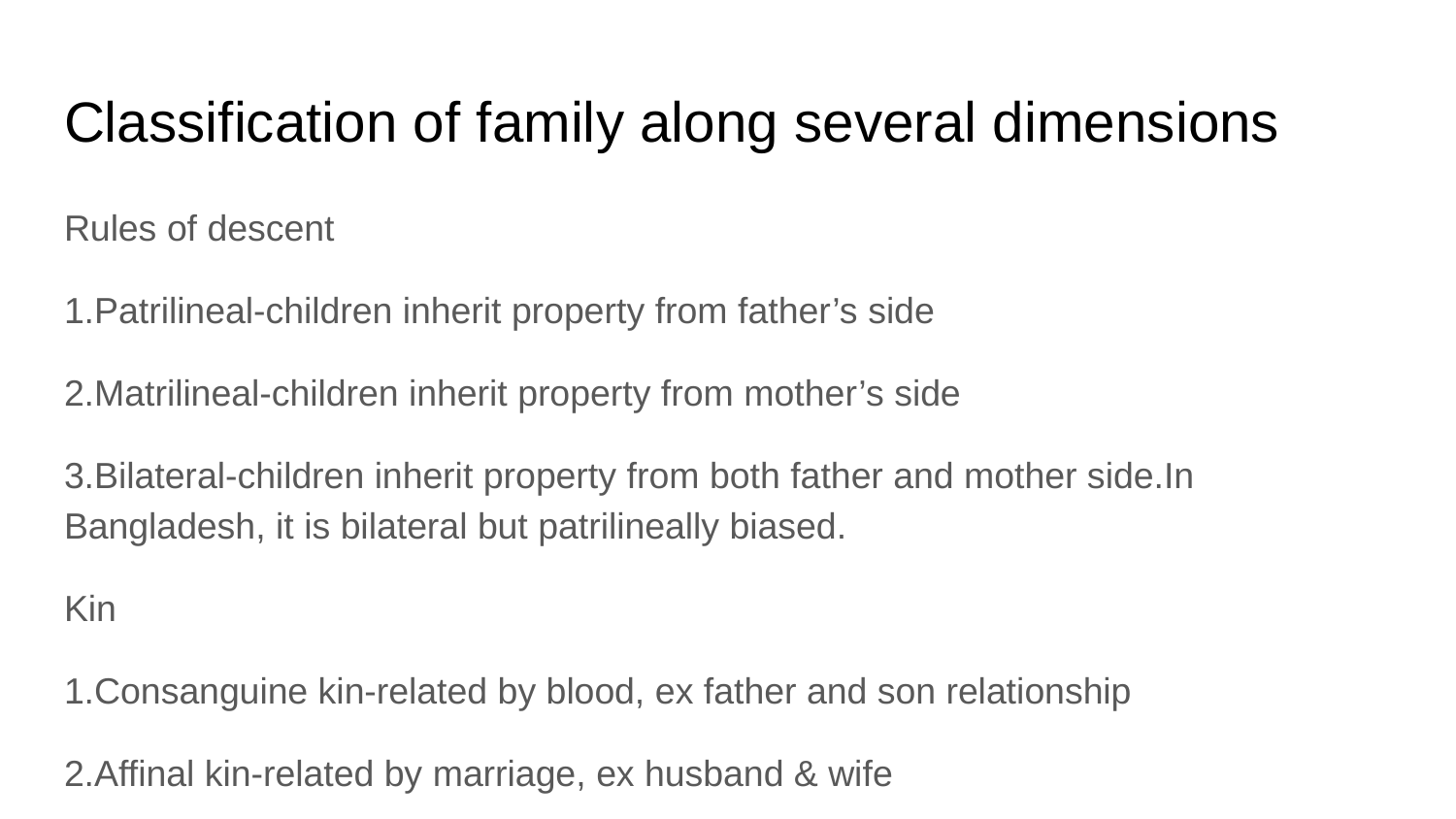

# Classification of family along several dimensions
Rules of descent
1.Patrilineal-children inherit property from father’s side
2.Matrilineal-children inherit property from mother’s side
3.Bilateral-children inherit property from both father and mother side.In Bangladesh, it is bilateral but patrilineally biased.
Kin
1.Consanguine kin-related by blood, ex father and son relationship
2.Affinal kin-related by marriage, ex husband & wife